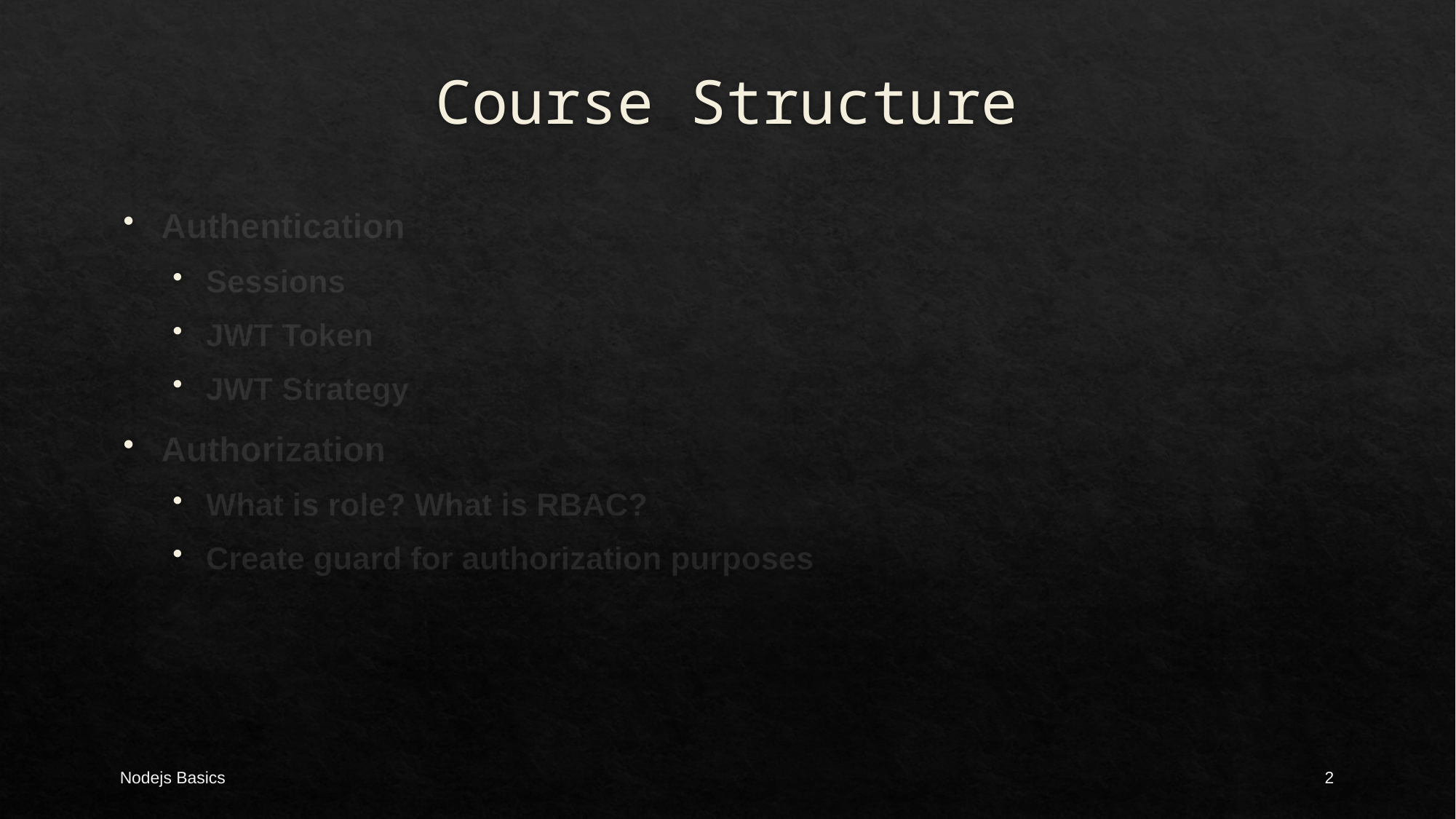

# Course Structure
Authentication
Sessions
JWT Token
JWT Strategy
Authorization
What is role? What is RBAC?
Create guard for authorization purposes
Nodejs Basics
2